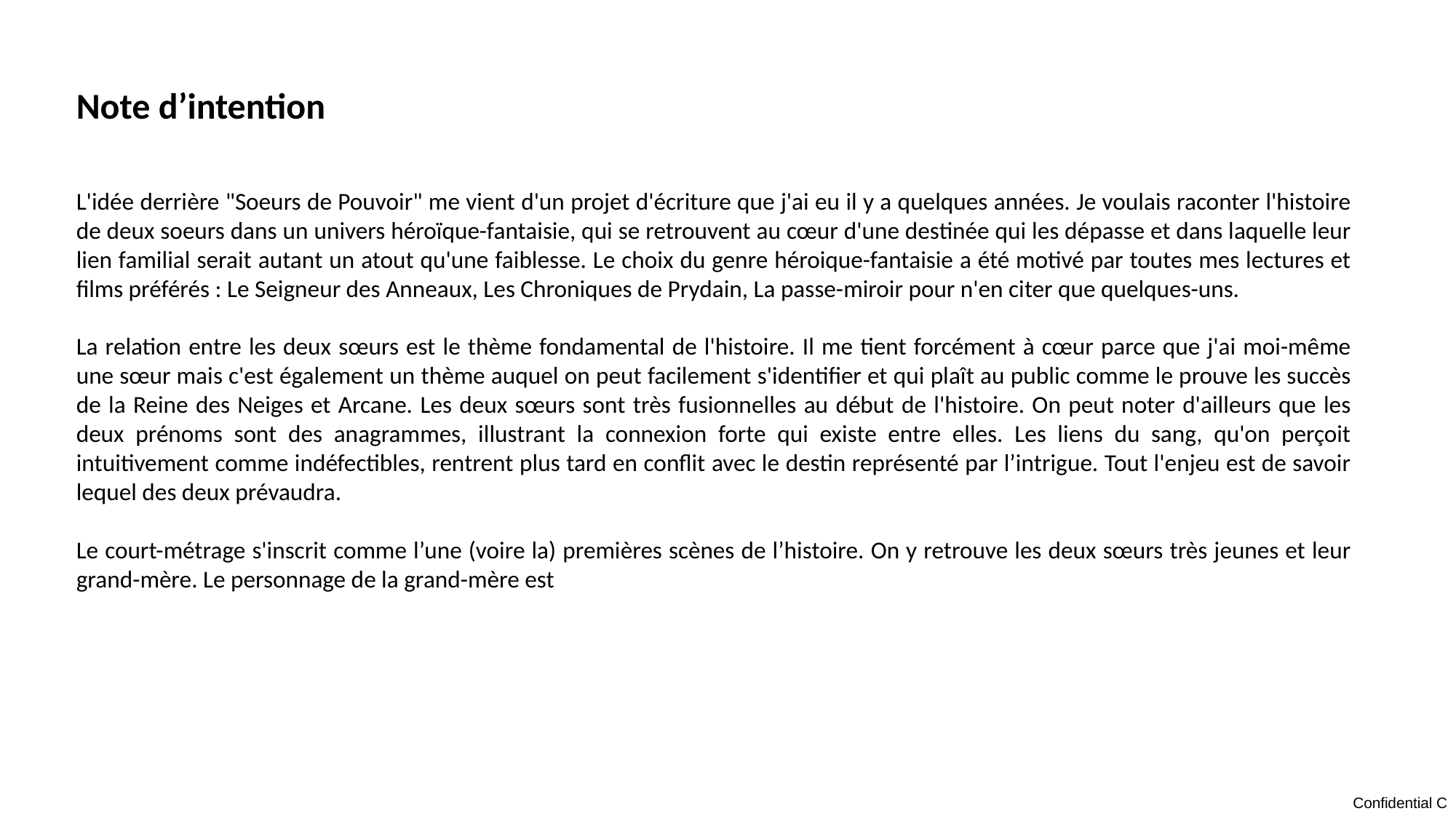

Note d’intention
L'idée derrière "Soeurs de Pouvoir" me vient d'un projet d'écriture que j'ai eu il y a quelques années. Je voulais raconter l'histoire de deux soeurs dans un univers héroïque-fantaisie, qui se retrouvent au cœur d'une destinée qui les dépasse et dans laquelle leur lien familial serait autant un atout qu'une faiblesse. Le choix du genre héroique-fantaisie a été motivé par toutes mes lectures et films préférés : Le Seigneur des Anneaux, Les Chroniques de Prydain, La passe-miroir pour n'en citer que quelques-uns.

La relation entre les deux sœurs est le thème fondamental de l'histoire. Il me tient forcément à cœur parce que j'ai moi-même une sœur mais c'est également un thème auquel on peut facilement s'identifier et qui plaît au public comme le prouve les succès de la Reine des Neiges et Arcane. Les deux sœurs sont très fusionnelles au début de l'histoire. On peut noter d'ailleurs que les deux prénoms sont des anagrammes, illustrant la connexion forte qui existe entre elles. Les liens du sang, qu'on perçoit intuitivement comme indéfectibles, rentrent plus tard en conflit avec le destin représenté par l’intrigue. Tout l'enjeu est de savoir lequel des deux prévaudra.

Le court-métrage s'inscrit comme l’une (voire la) premières scènes de l’histoire. On y retrouve les deux sœurs très jeunes et leur grand-mère. Le personnage de la grand-mère est